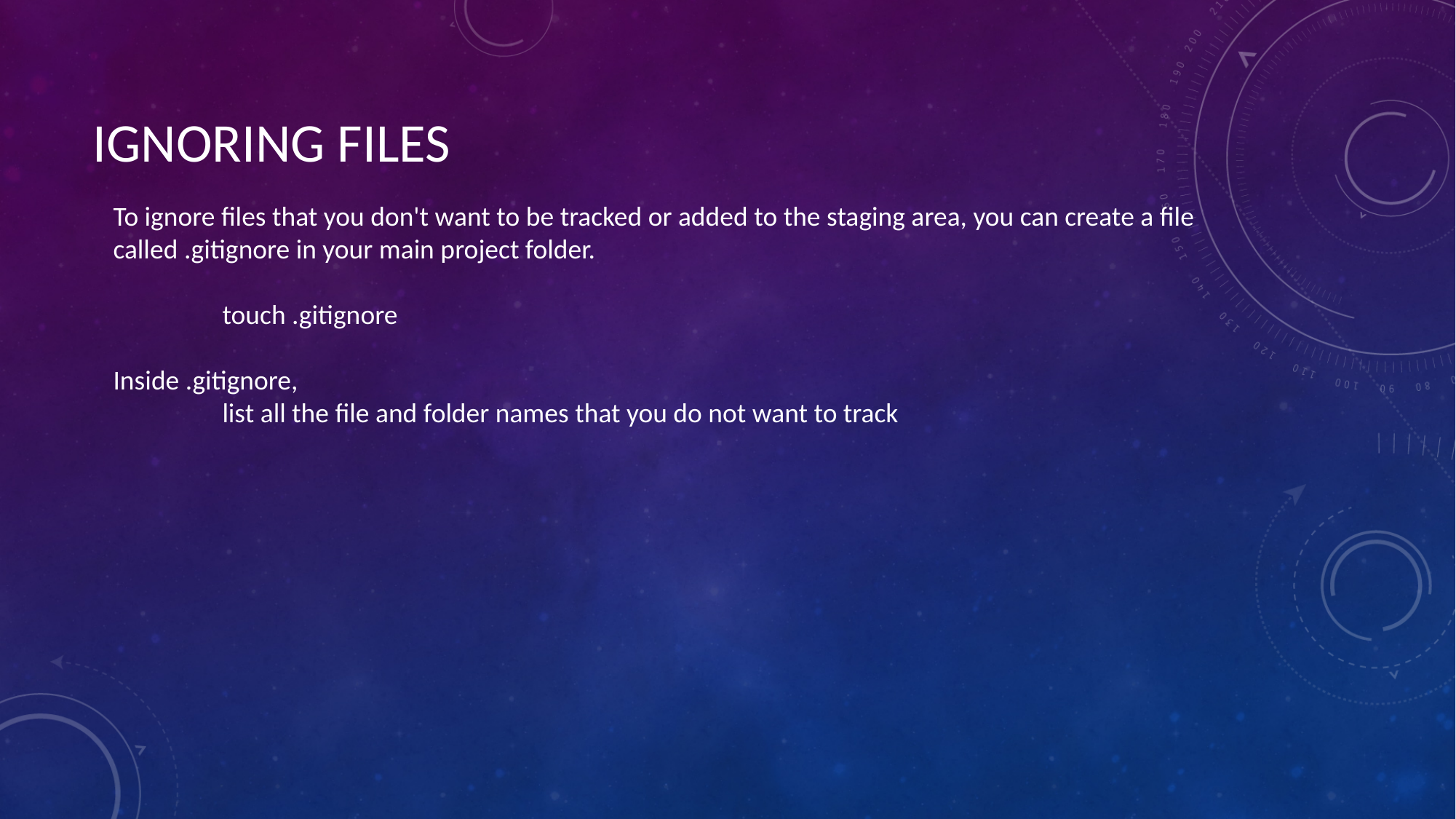

# Ignoring FIles
To ignore files that you don't want to be tracked or added to the staging area, you can create a file called .gitignore in your main project folder.

	touch .gitignore

Inside .gitignore,
	list all the file and folder names that you do not want to track